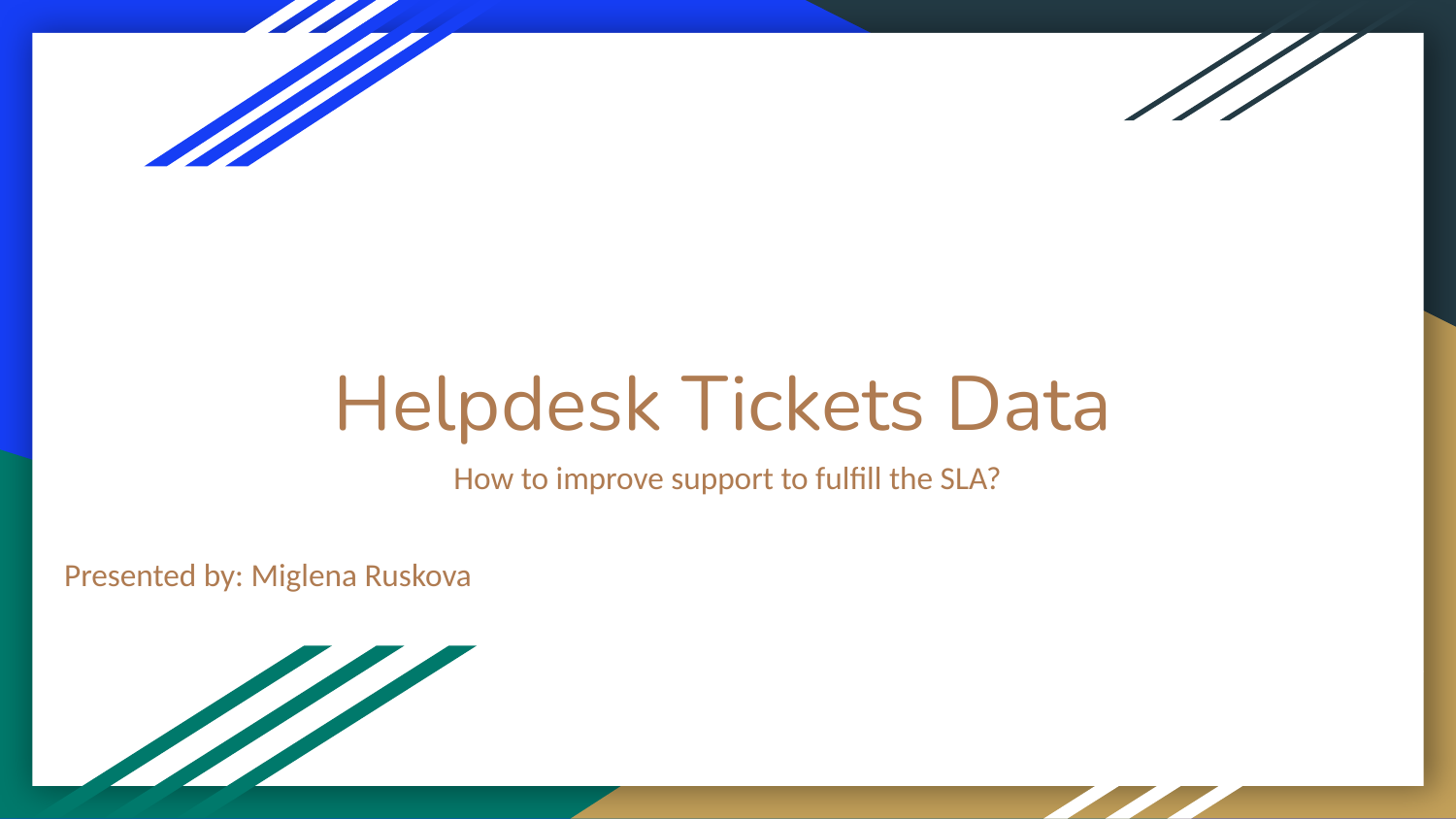

# Helpdesk Tickets Data
How to improve support to fulfill the SLA?

Presented by: Miglena Ruskova